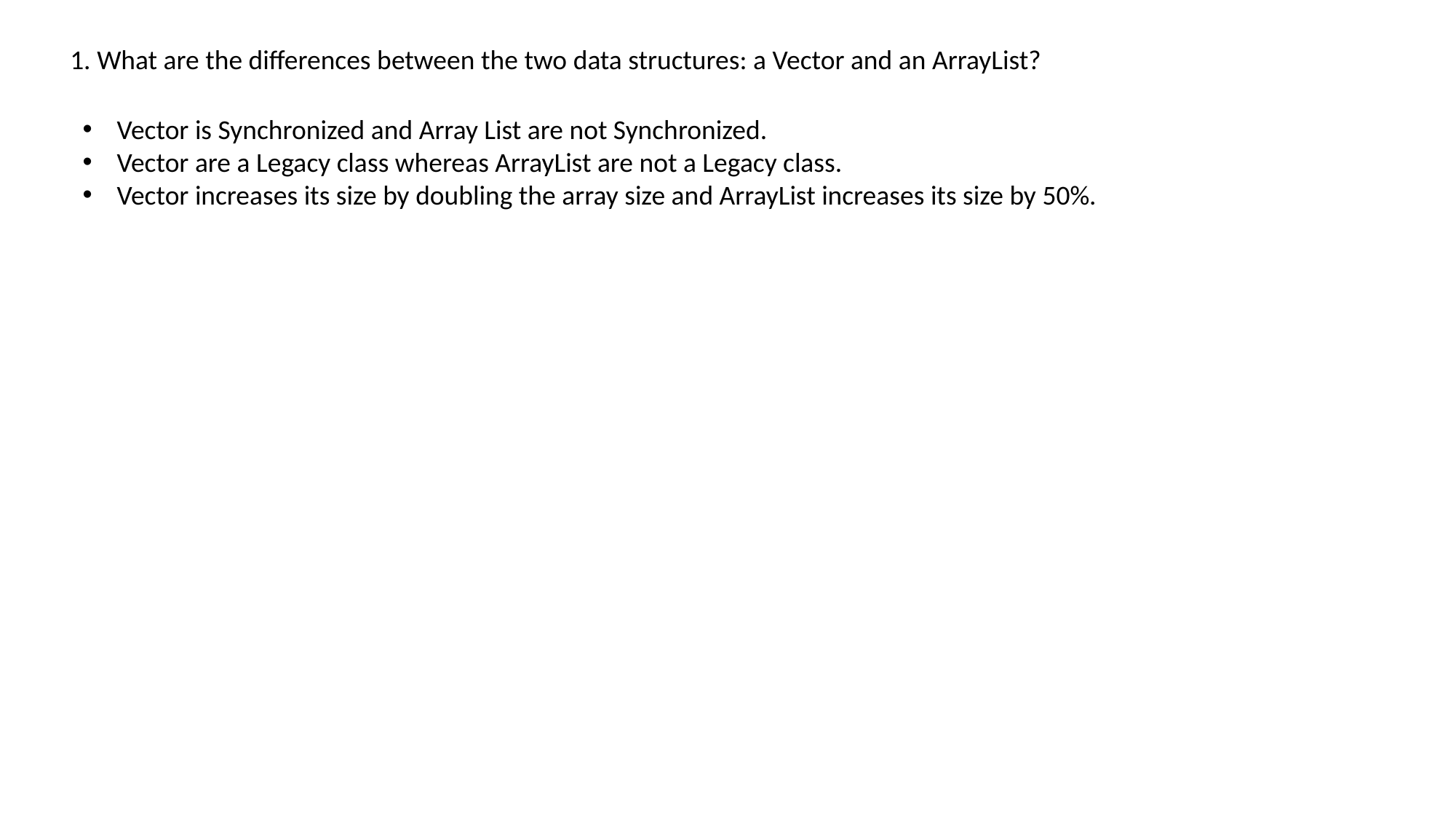

1. What are the differences between the two data structures: a Vector and an ArrayList?
Vector is Synchronized and Array List are not Synchronized.
Vector are a Legacy class whereas ArrayList are not a Legacy class.
Vector increases its size by doubling the array size and ArrayList increases its size by 50%.